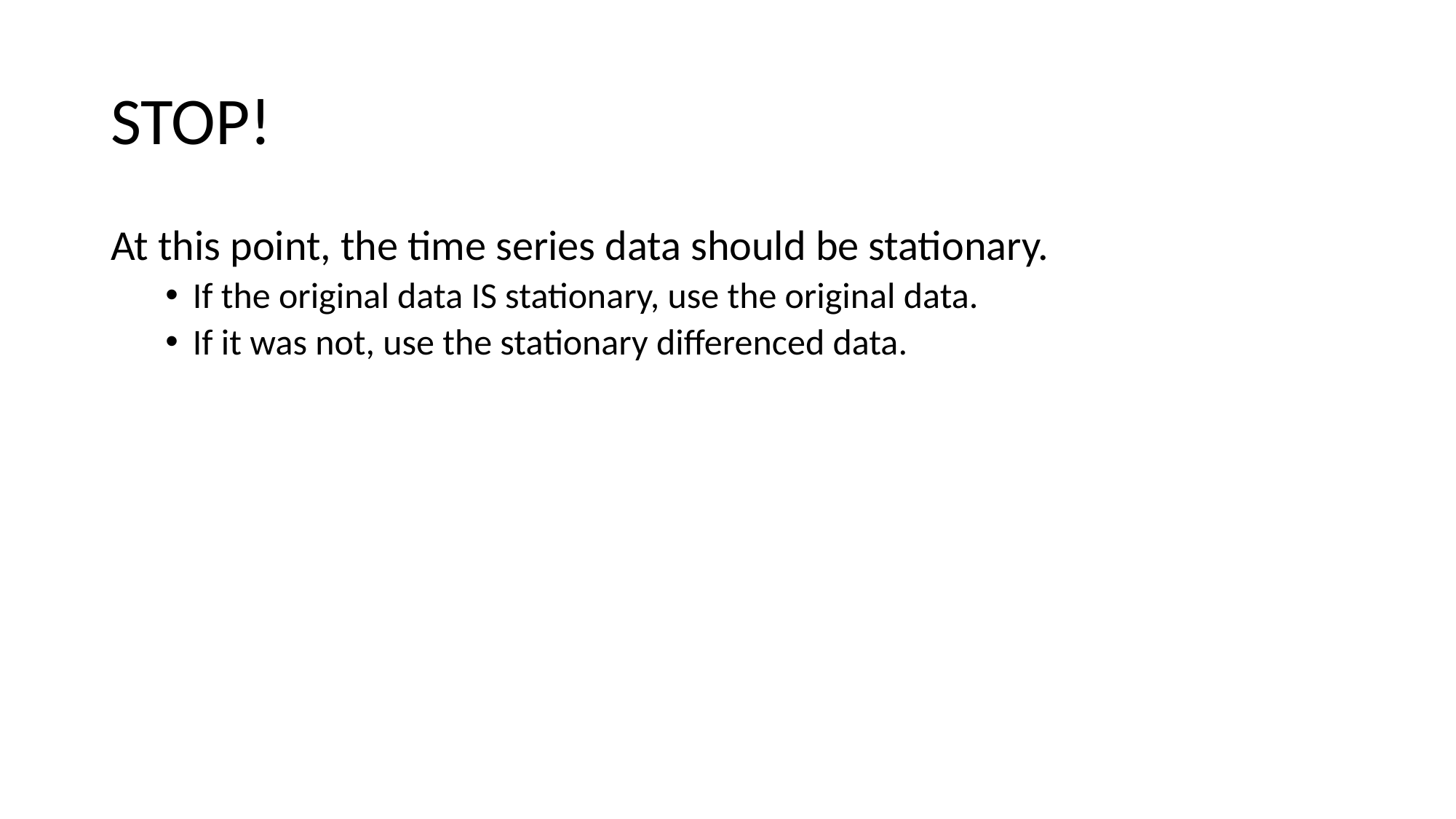

# STOP!
At this point, the time series data should be stationary.
If the original data IS stationary, use the original data.
If it was not, use the stationary differenced data.